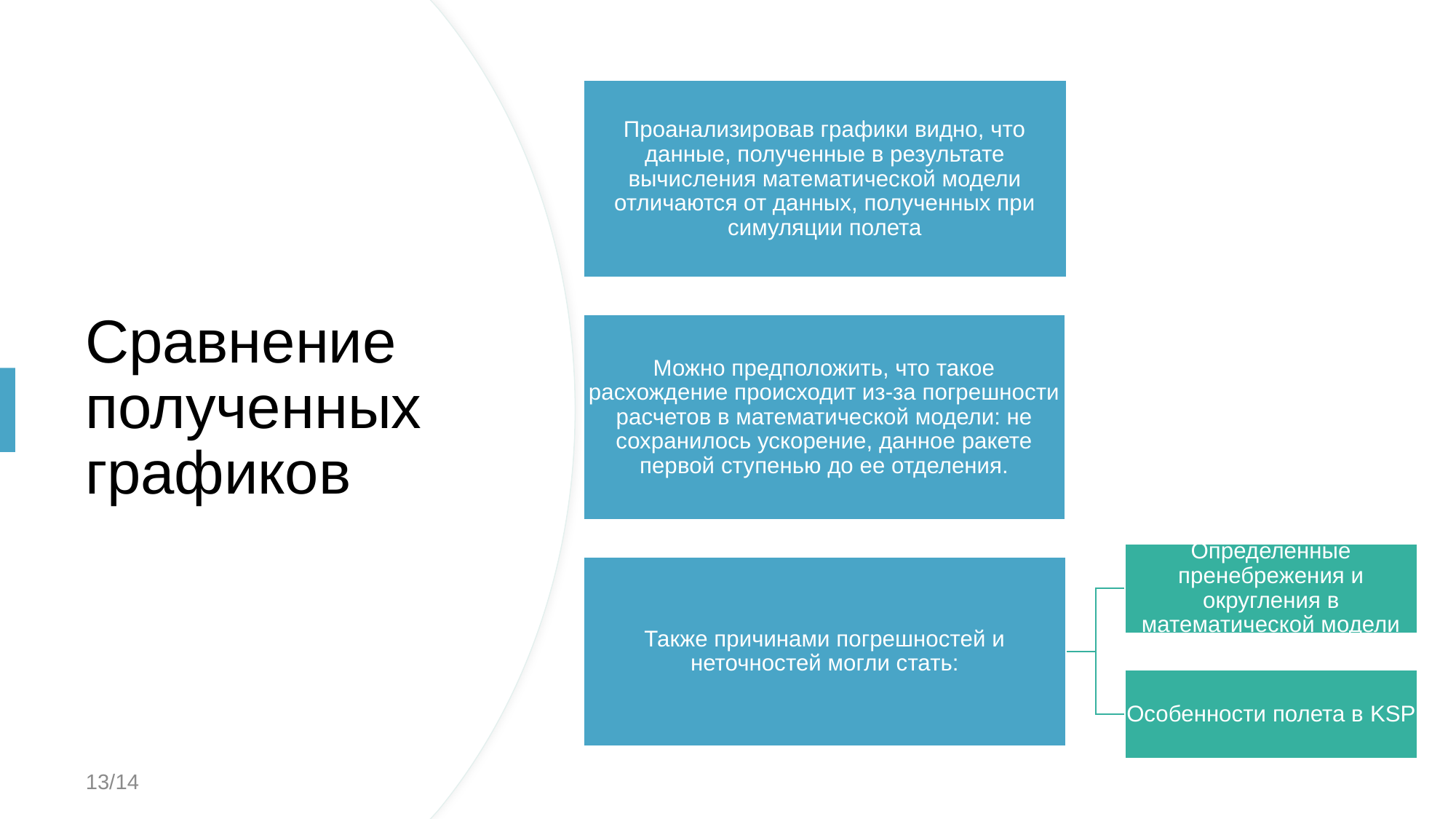

Проанализировав графики видно, что данные, полученные в результате вычисления математической модели отличаются от данных, полученных при симуляции полета
Можно предположить, что такое расхождение происходит из-за погрешности расчетов в математической модели: не сохранилось ускорение, данное ракете первой ступенью до ее отделения.
Также причинами погрешностей и неточностей могли стать:
Определенные пренебрежения и округления в математической модели
Особенности полета в KSP
# Сравнение полученных графиков

13/14